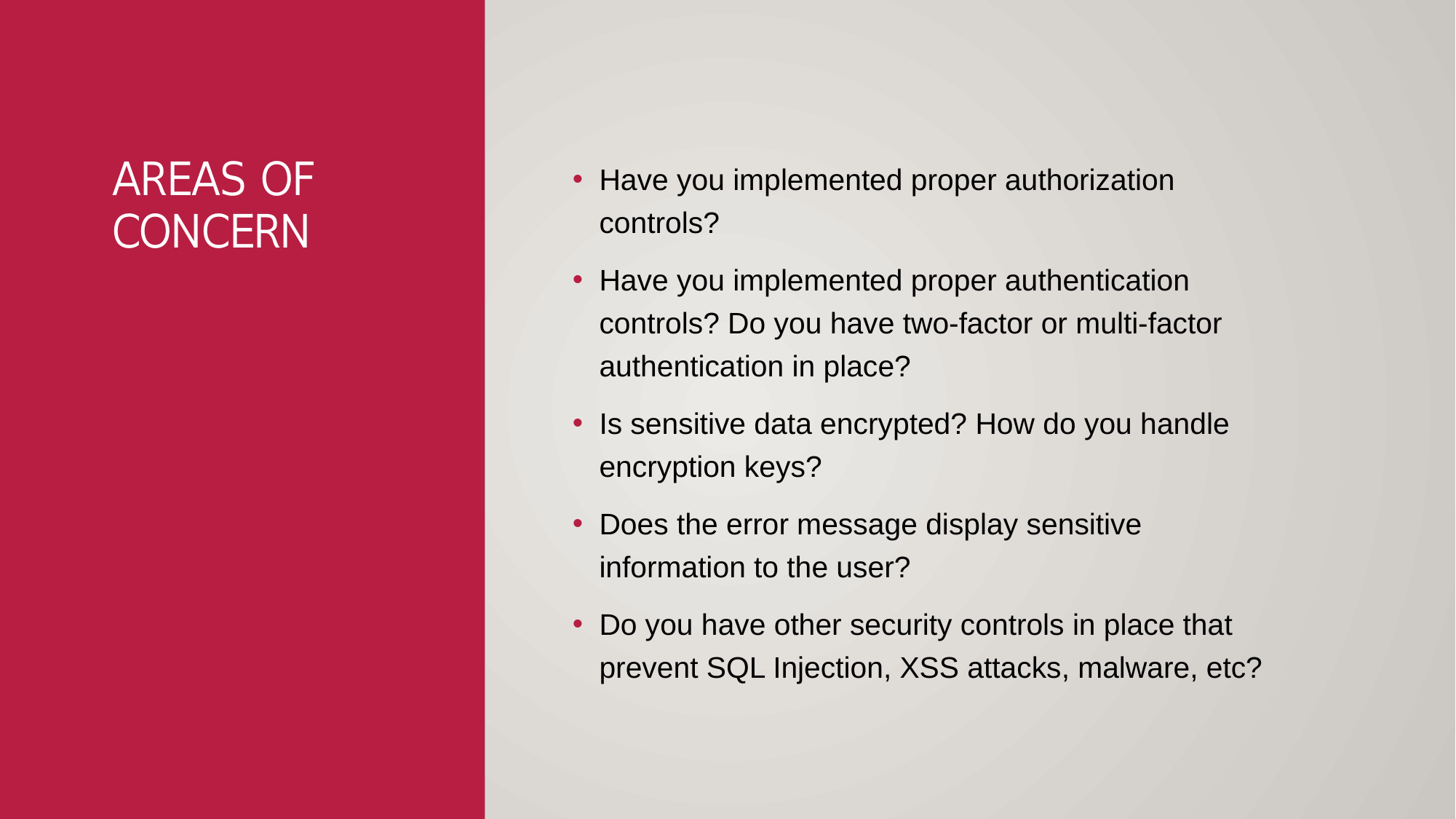

# AREAS of concern
Have you implemented proper authorization controls?
Have you implemented proper authentication controls? Do you have two-factor or multi-factor authentication in place?
Is sensitive data encrypted? How do you handle encryption keys?
Does the error message display sensitive information to the user?
Do you have other security controls in place that prevent SQL Injection, XSS attacks, malware, etc?